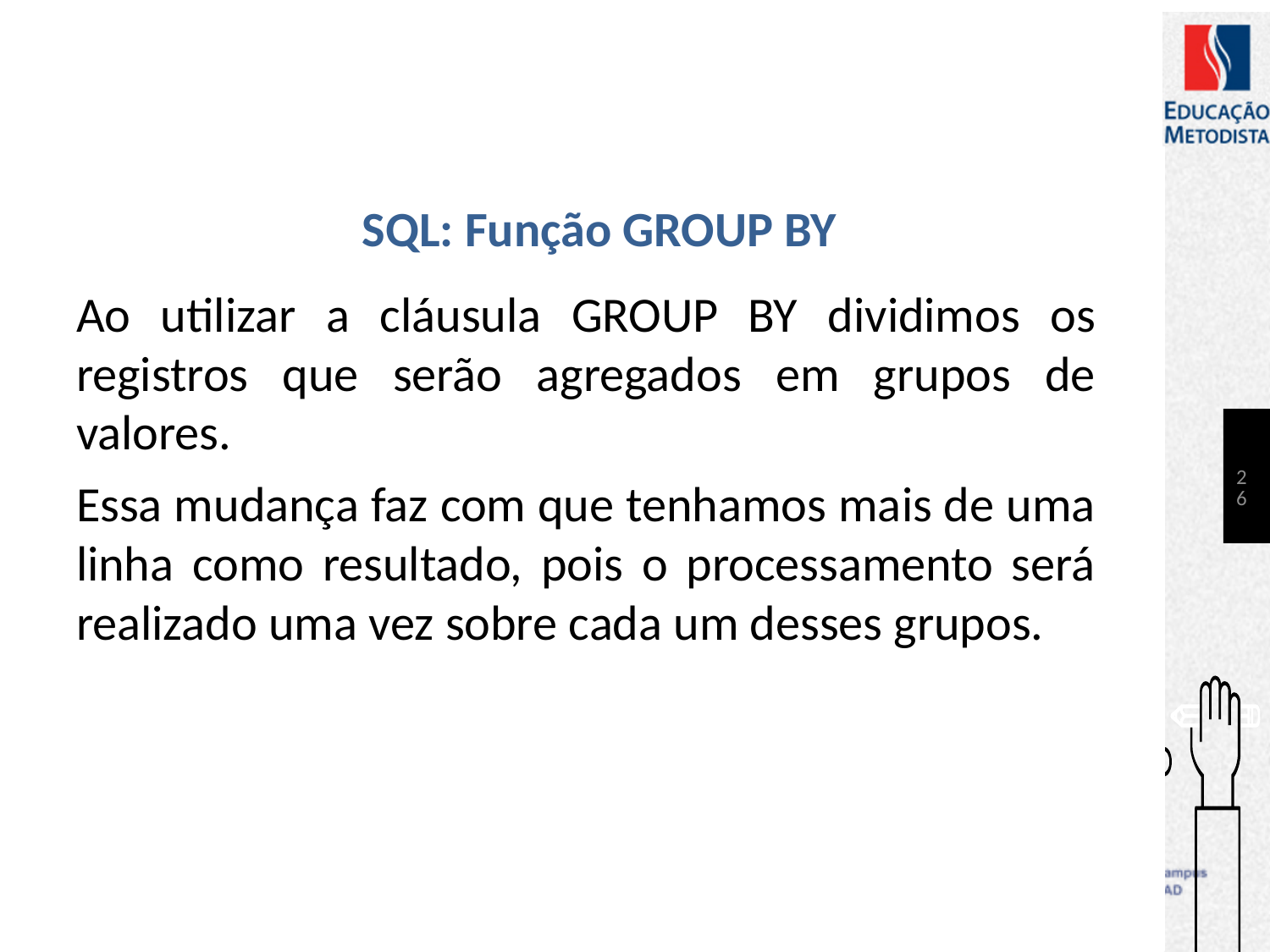

# SQL: Função GROUP BY
Ao utilizar a cláusula GROUP BY dividimos os registros que serão agregados em grupos de valores.
Essa mudança faz com que tenhamos mais de uma linha como resultado, pois o processamento será realizado uma vez sobre cada um desses grupos.
26